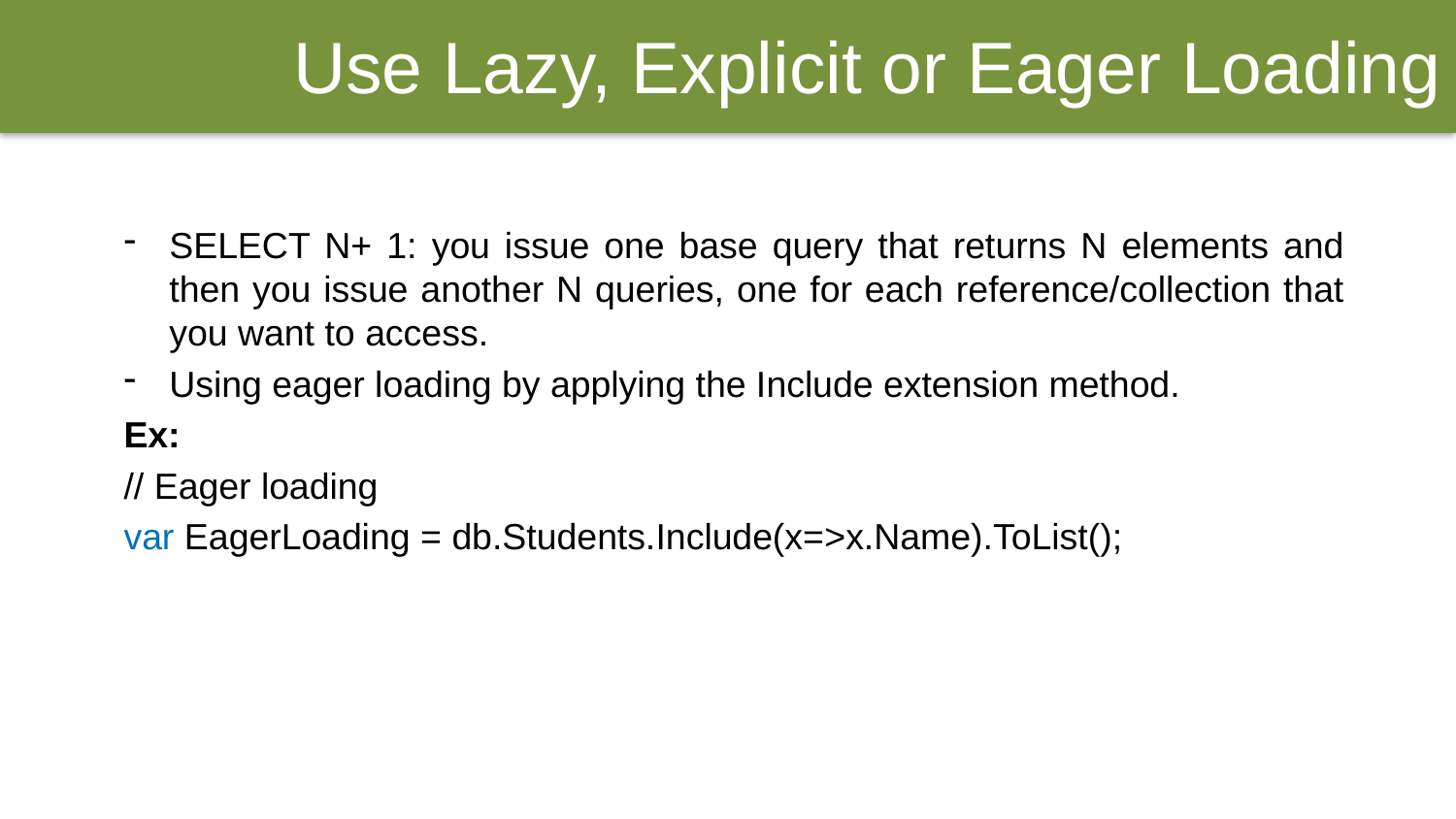

Use Lazy, Explicit or Eager Loading
SELECT N+ 1: you issue one base query that returns N elements and then you issue another N queries, one for each reference/collection that you want to access.
Using eager loading by applying the Include extension method.
Ex:
// Eager loading
var EagerLoading = db.Students.Include(x=>x.Name).ToList();